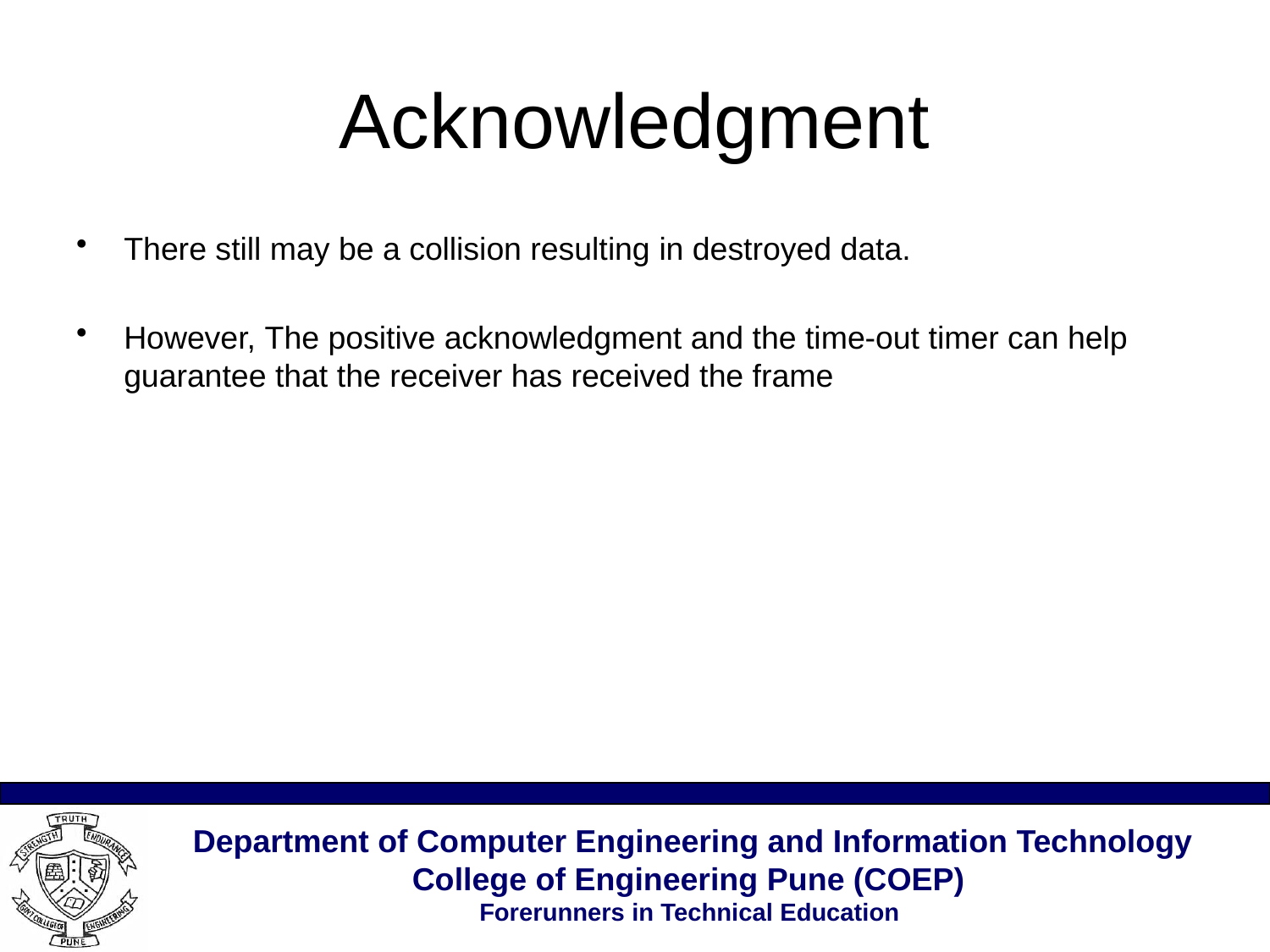

# Acknowledgment
There still may be a collision resulting in destroyed data.

However, The positive acknowledgment and the time-out timer can help guarantee that the receiver has received the frame